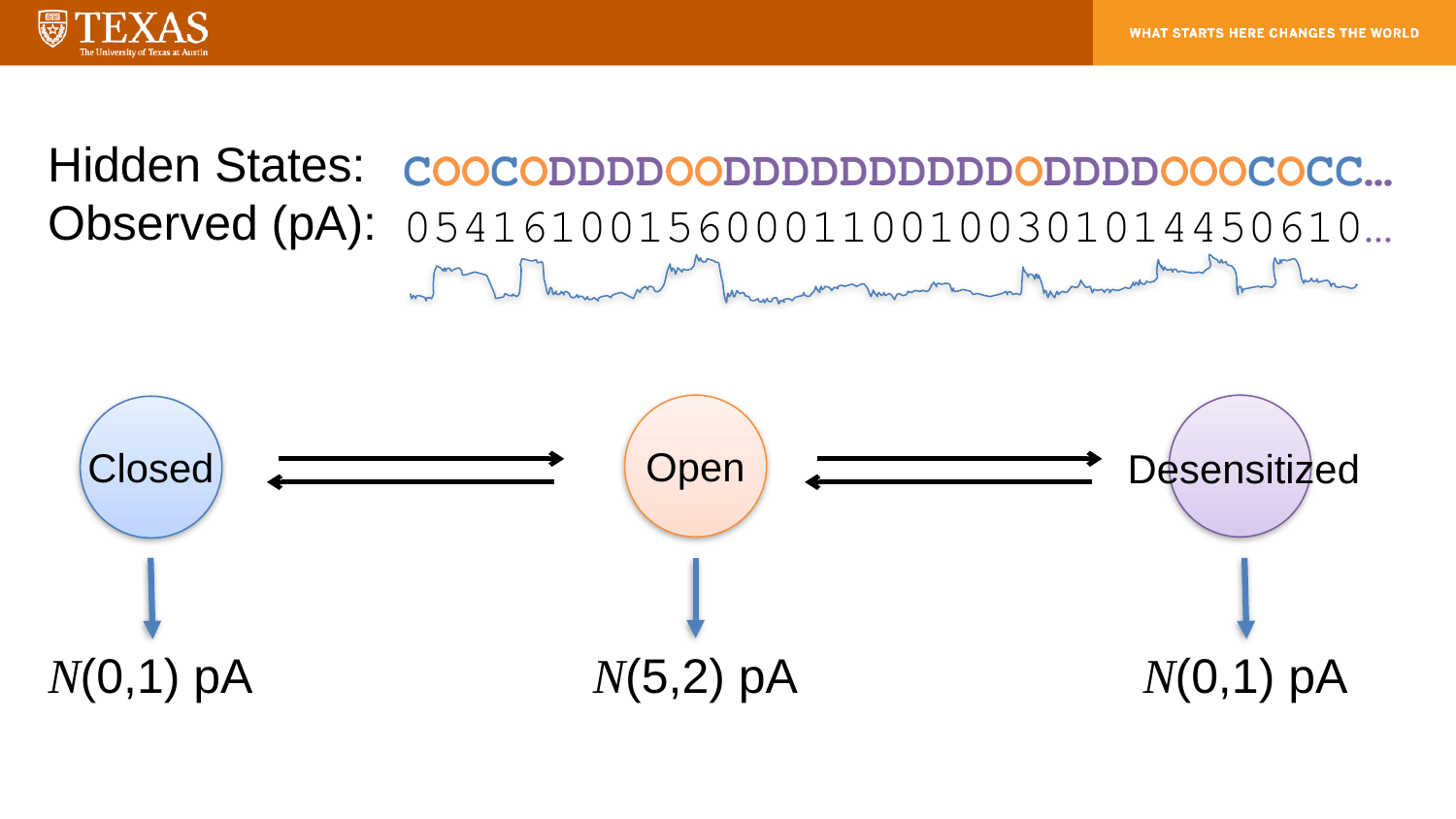

COOCODDDDOODDDDDDDDDDODDDDOOOCOCC…
Hidden States:
Observed (pA):
054161001560001100100301014450610…

Open

Desensitized

Closed
N(0,1) pA
N(5,2) pA
N(0,1) pA